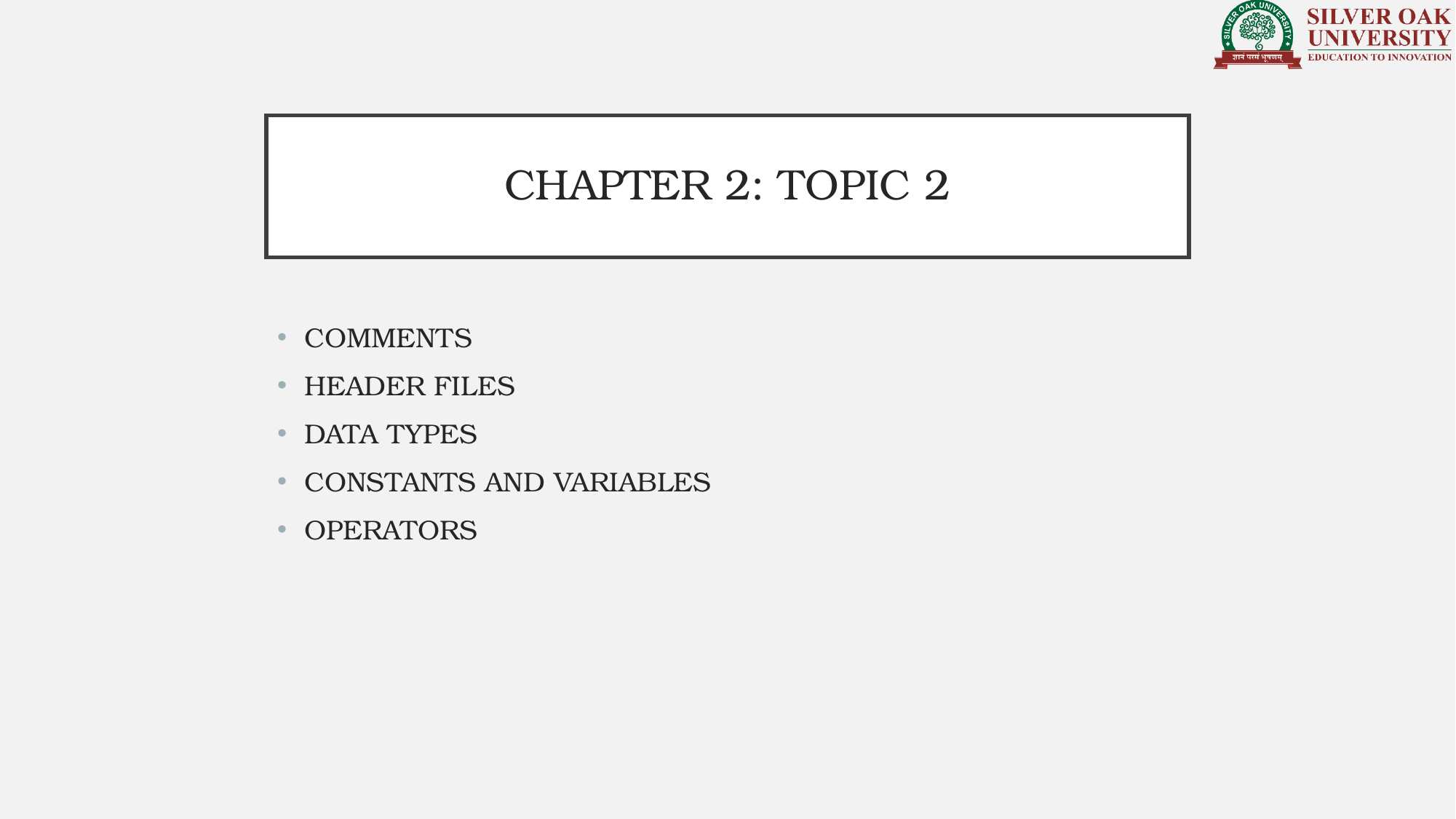

# CHAPTER 2: TOPIC 2
COMMENTS
HEADER FILES
DATA TYPES
CONSTANTS AND VARIABLES
OPERATORS